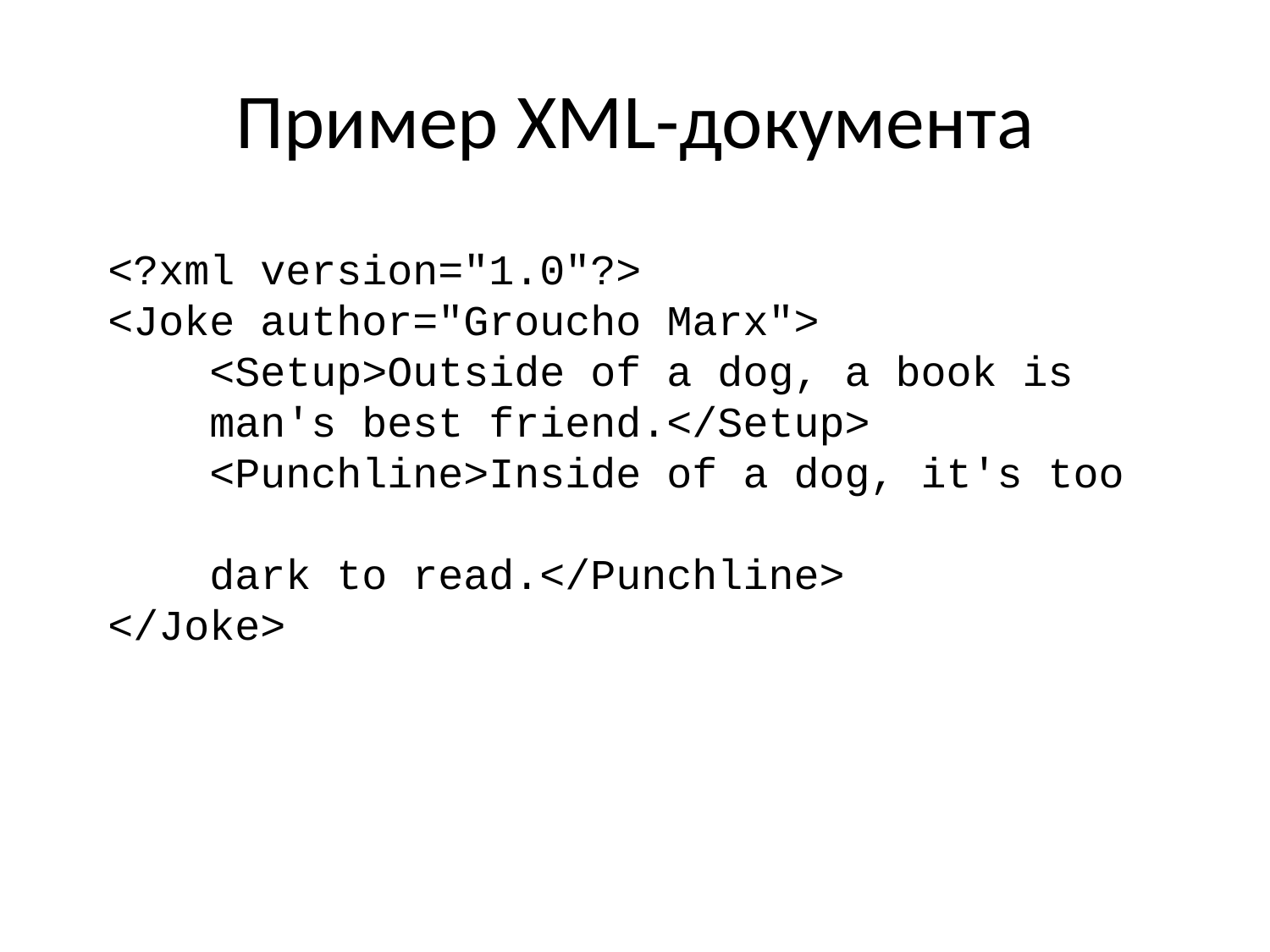

# Пример XML-документа
<?xml version="1.0"?>
<Joke author="Groucho Marx">
    <Setup>Outside of a dog, a book is
    man's best friend.</Setup>
    <Punchline>Inside of a dog, it's too
    dark to read.</Punchline>
</Joke>